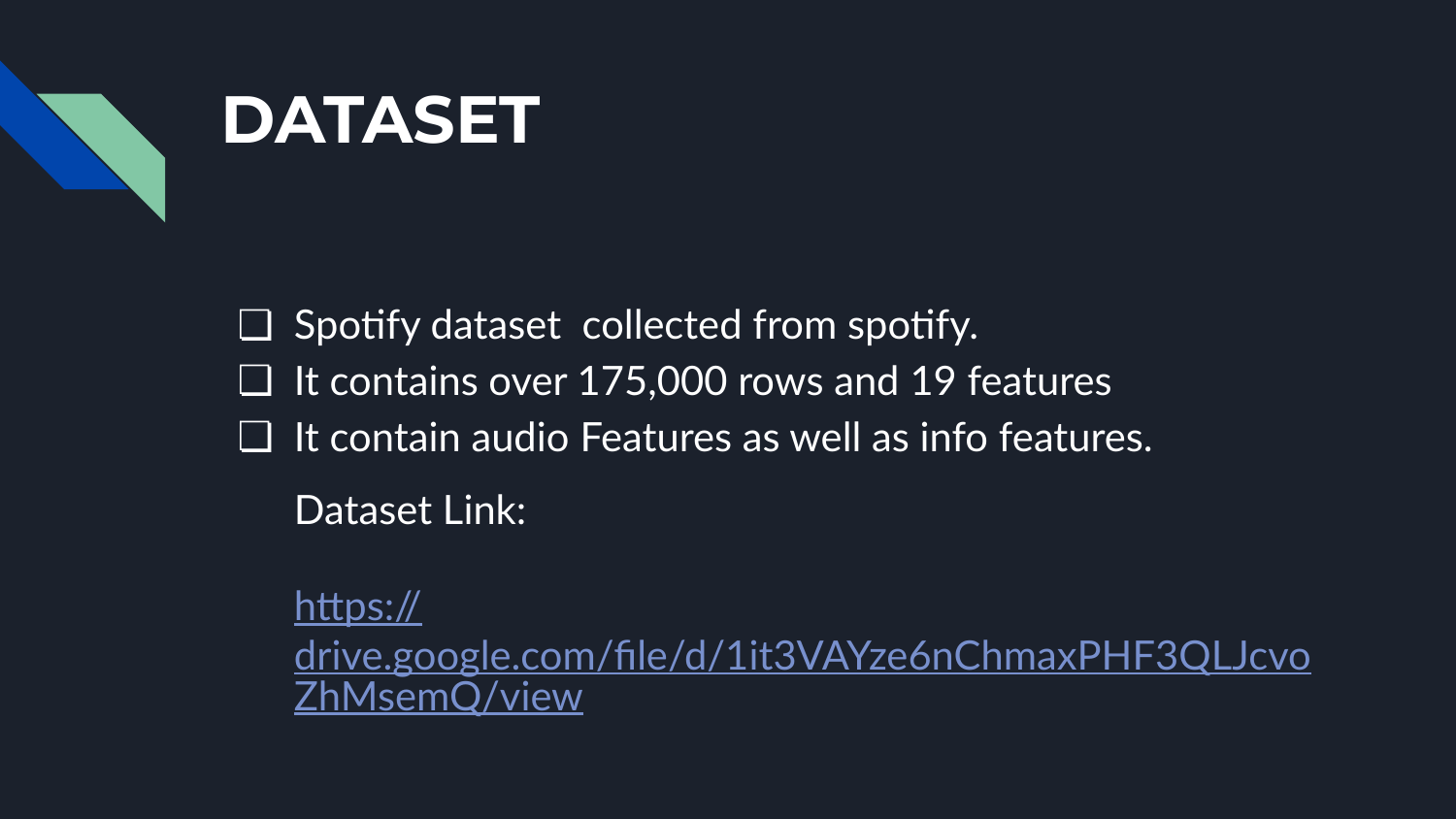

# DATASET

Spotify dataset  collected from spotify.
It contains over 175,000 rows and 19 features
It contain audio Features as well as info features.
Dataset Link:
https://drive.google.com/file/d/1it3VAYze6nChmaxPHF3QLJcvoZhMsemQ/view